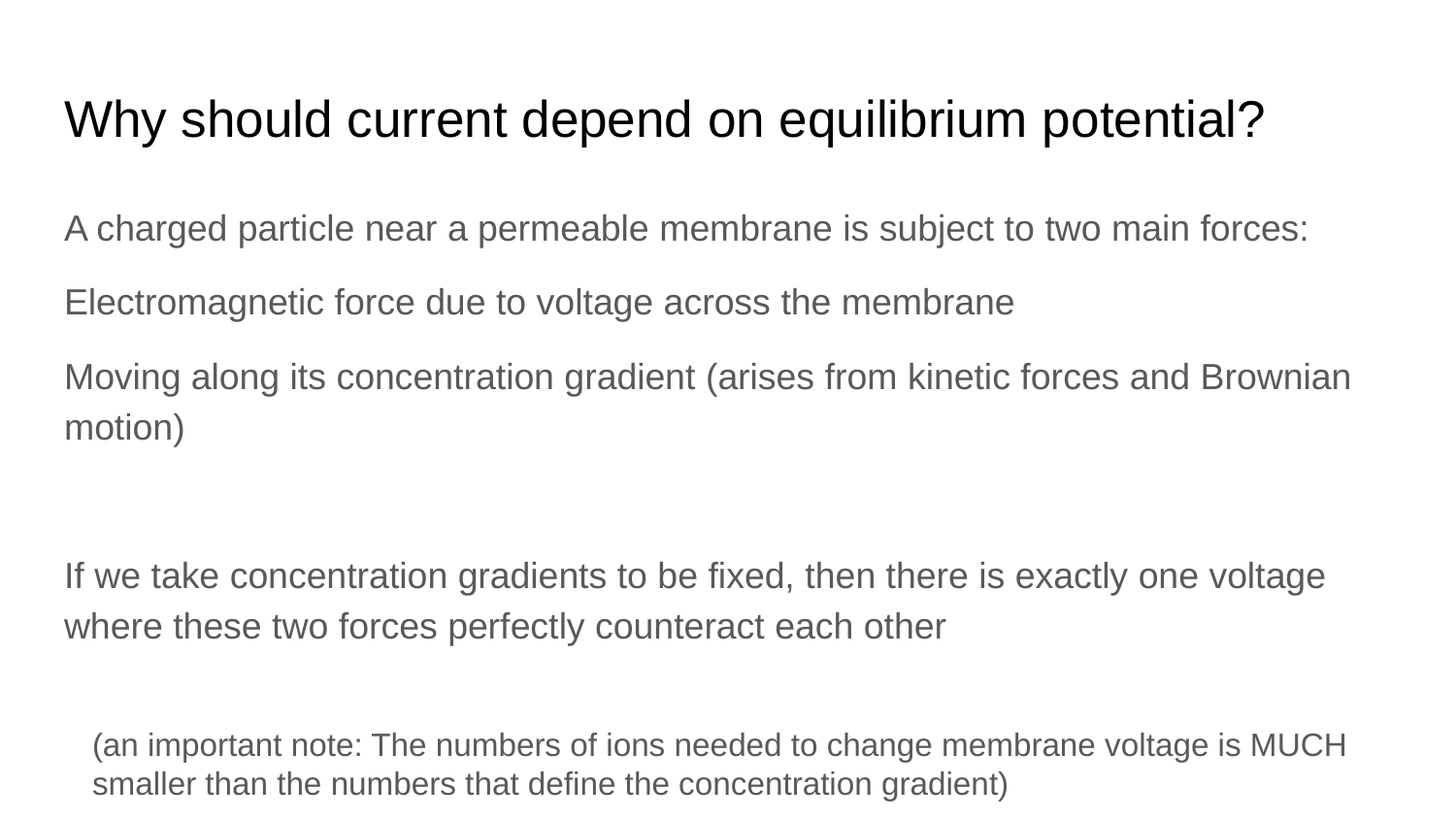

# Why should current depend on equilibrium potential?
A charged particle near a permeable membrane is subject to two main forces:
Electromagnetic force due to voltage across the membrane
Moving along its concentration gradient (arises from kinetic forces and Brownian motion)

If we take concentration gradients to be fixed, then there is exactly one voltage where these two forces perfectly counteract each other

(an important note: The numbers of ions needed to change membrane voltage is MUCH smaller than the numbers that define the concentration gradient)